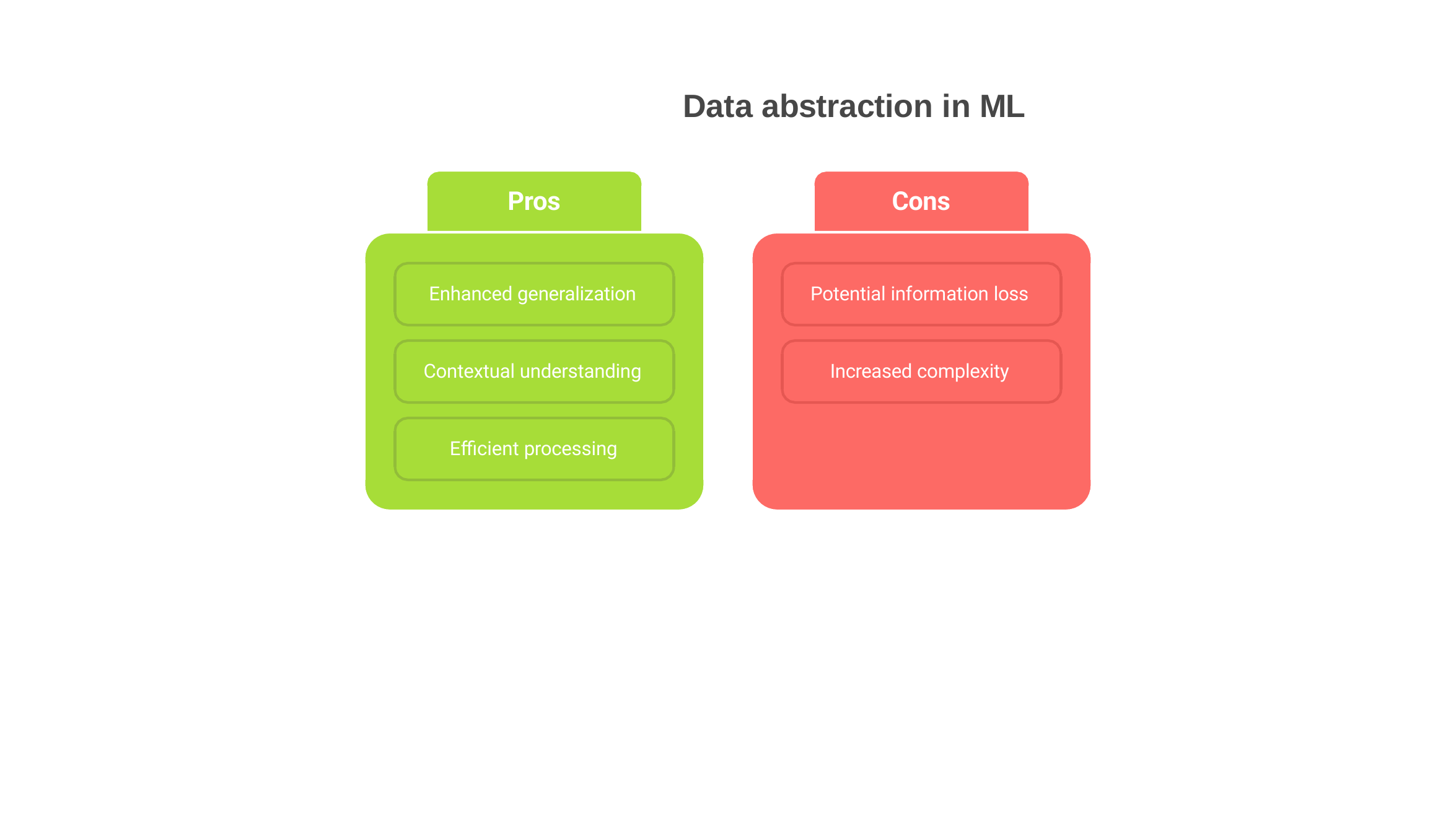

# Data abstraction in ML

Pros
Cons

Enhanced generalization
Potential information loss
Contextual understanding
Increased complexity
Efficient processing